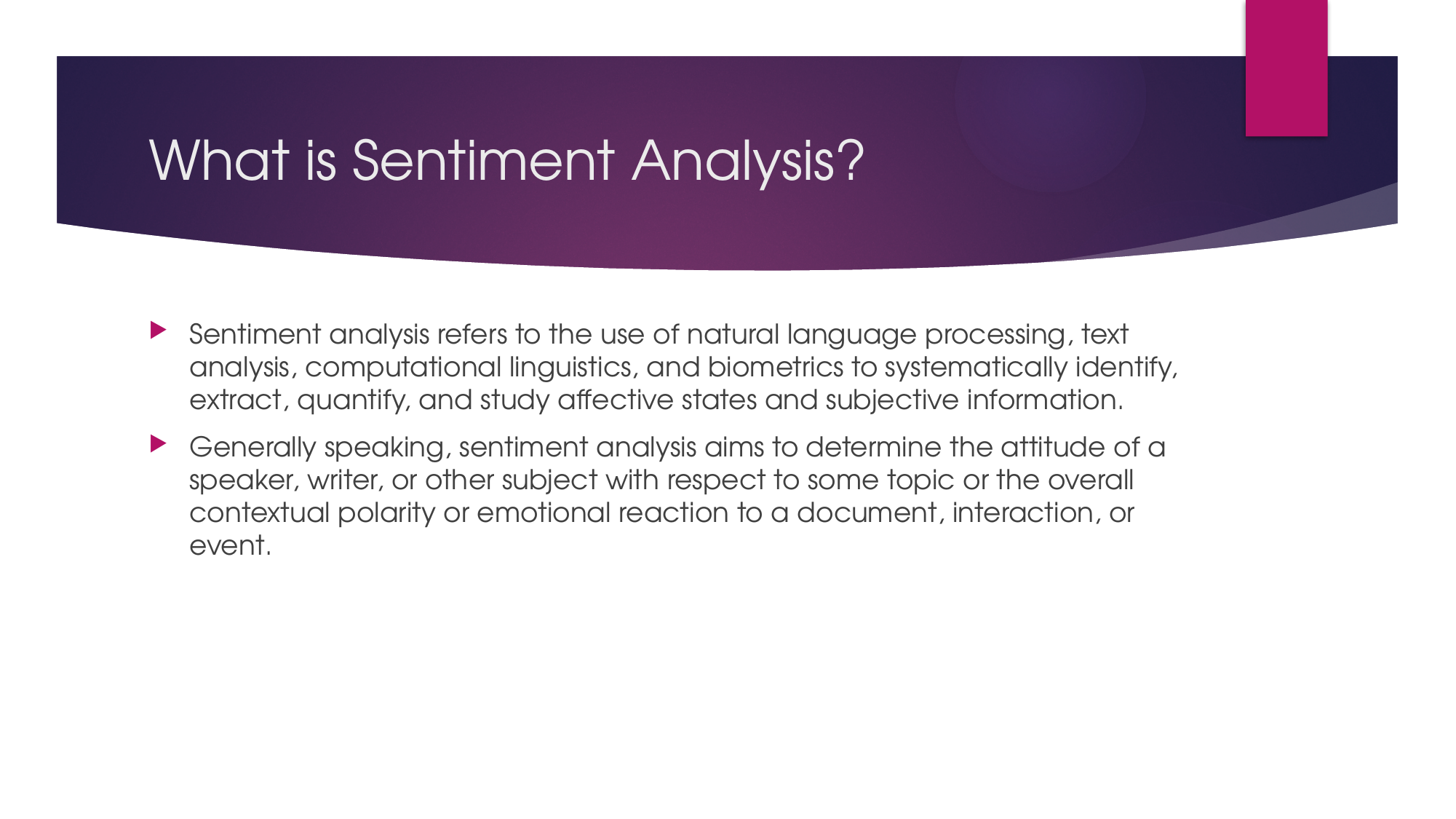

# What is Sentiment Analysis?
Sentiment analysis refers to the use of natural language processing, text analysis, computational linguistics, and biometrics to systematically identify, extract, quantify, and study affective states and subjective information.
Generally speaking, sentiment analysis aims to determine the attitude of a speaker, writer, or other subject with respect to some topic or the overall contextual polarity or emotional reaction to a document, interaction, or event.